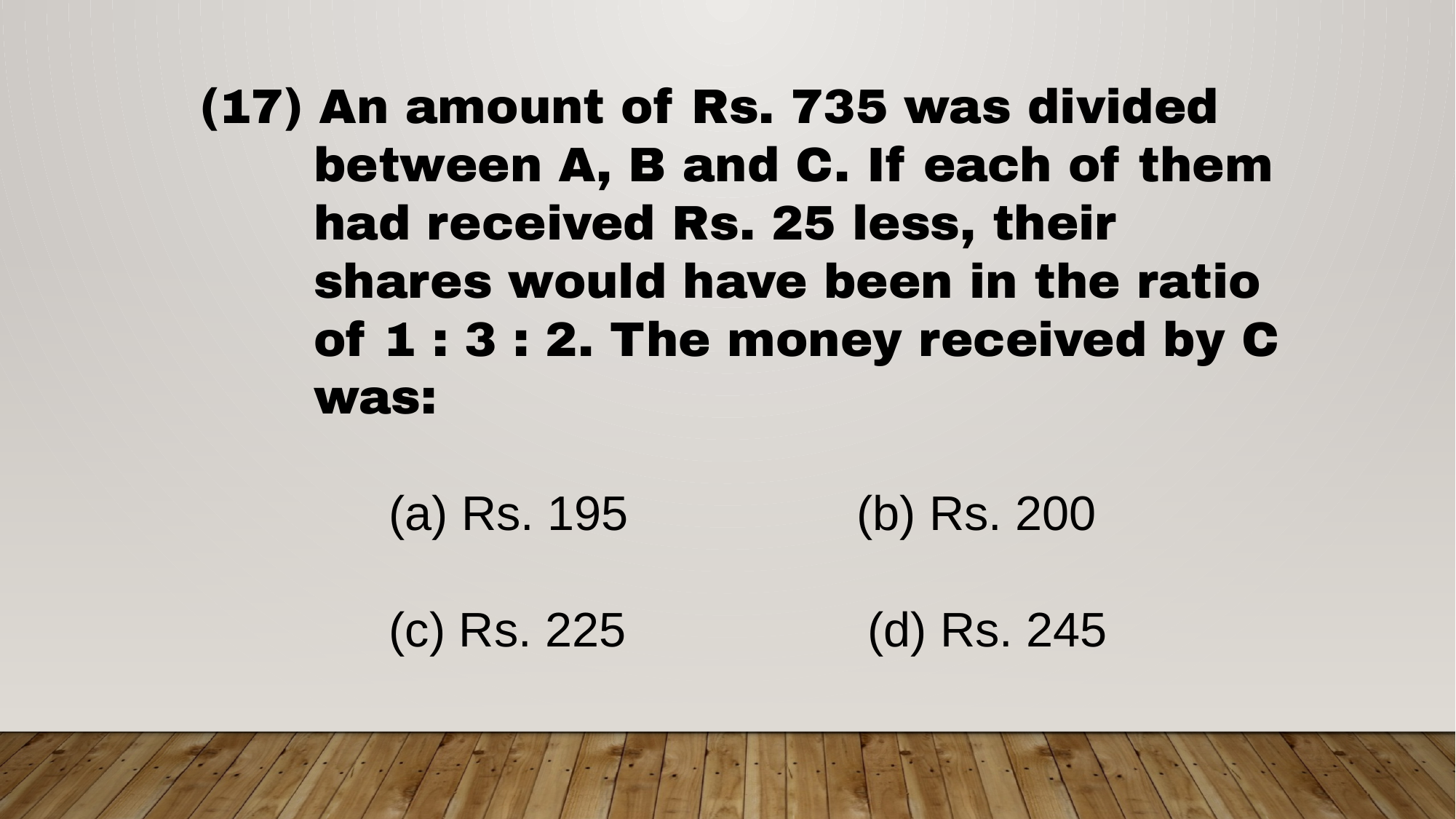

An amount of Rs. 735 was divided
       between A, B and C. If each of them
       had received Rs. 25 less, their
       shares would have been in the ratio
       of 1 : 3 : 2. The money received by C
       was:

              (a) Rs. 195                 (b) Rs. 200

              (c) Rs. 225                  (d) Rs. 245